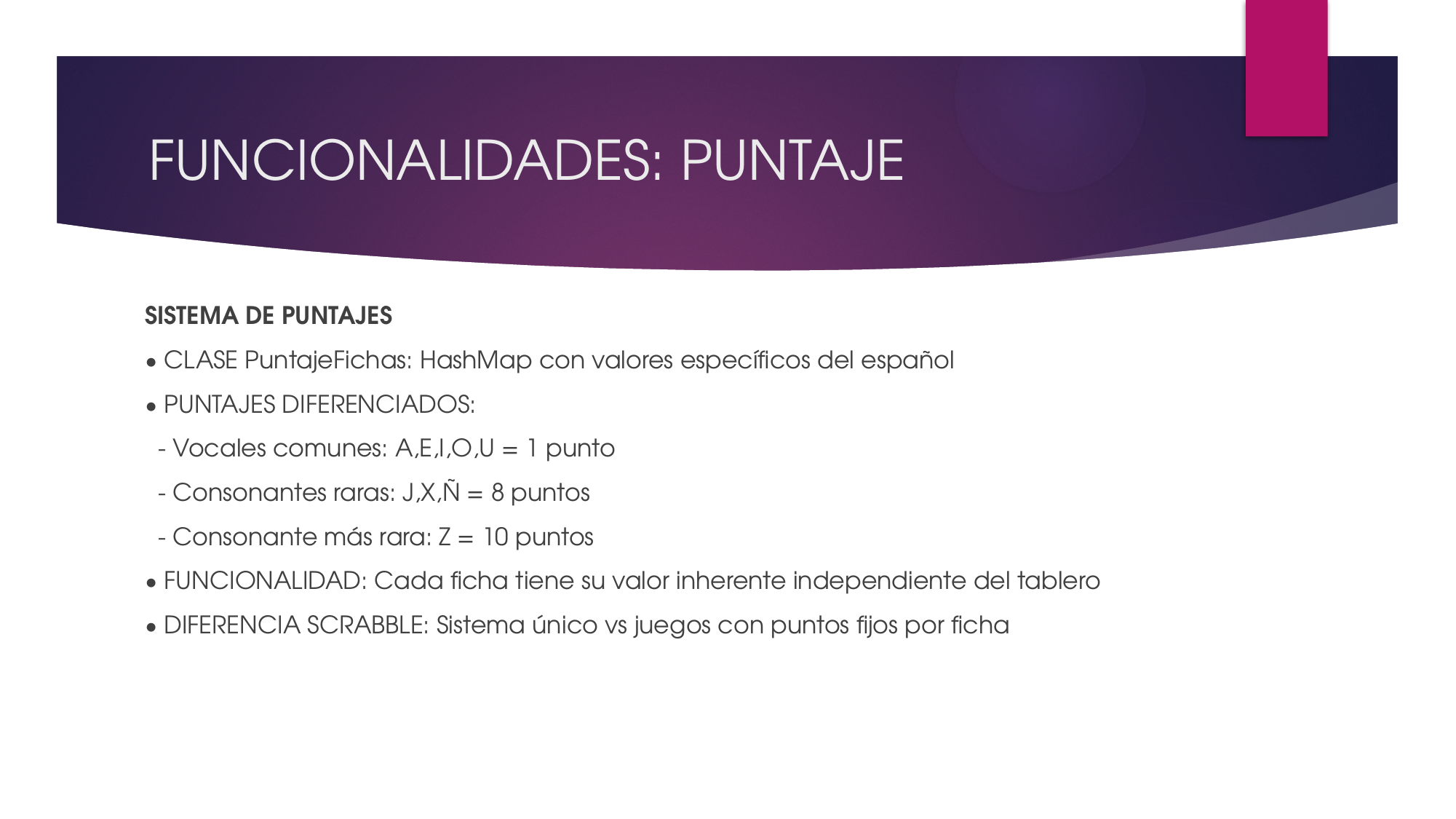

# FUNCIONALIDADES: PUNTAJE
SISTEMA DE PUNTAJES
• CLASE PuntajeFichas: HashMap con valores específicos del español
• PUNTAJES DIFERENCIADOS:
  - Vocales comunes: A,E,I,O,U = 1 punto
  - Consonantes raras: J,X,Ñ = 8 puntos
  - Consonante más rara: Z = 10 puntos
• FUNCIONALIDAD: Cada ficha tiene su valor inherente independiente del tablero
• DIFERENCIA SCRABBLE: Sistema único vs juegos con puntos fijos por ficha